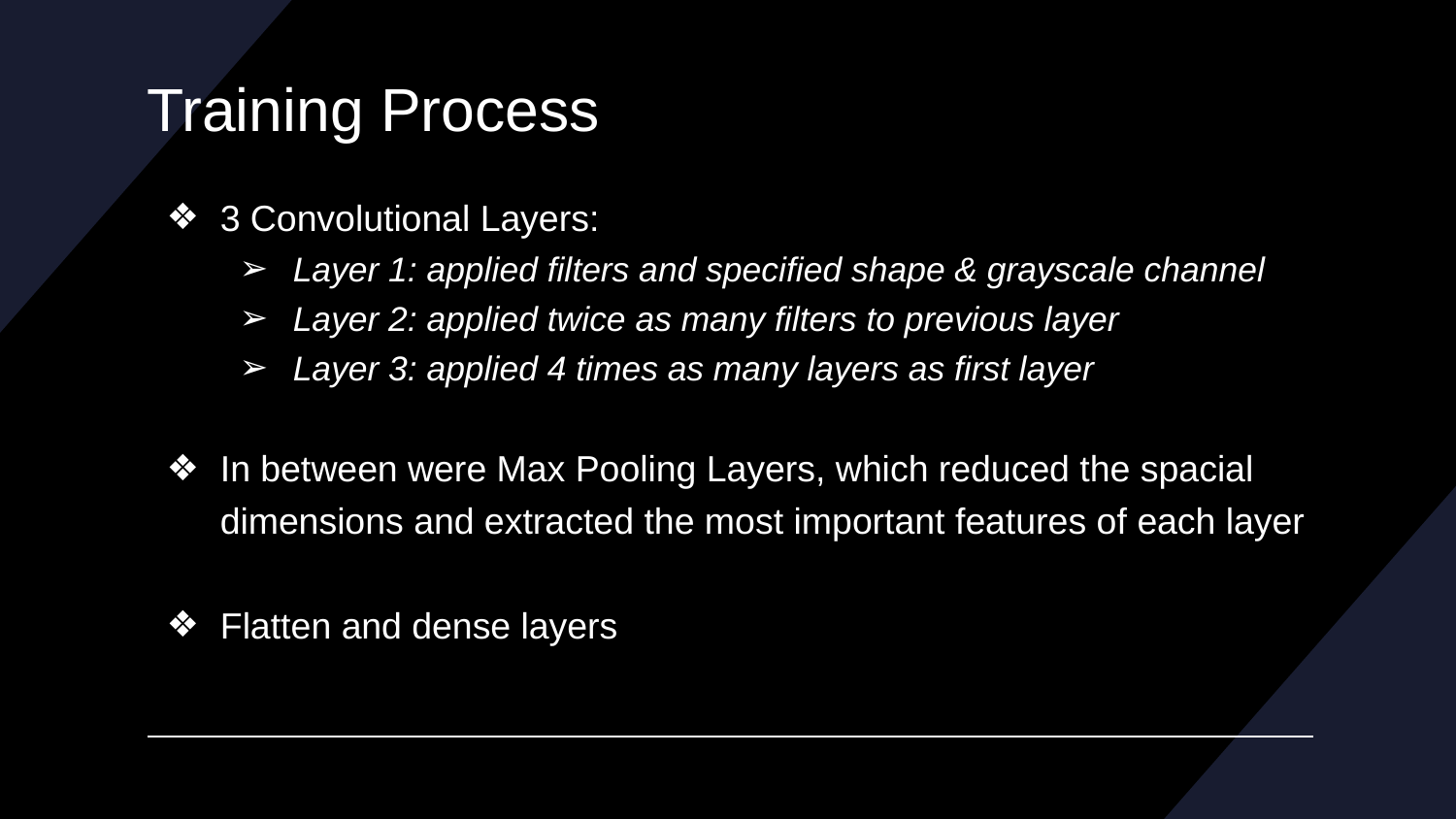

# Training Process
3 Convolutional Layers:
Layer 1: applied filters and specified shape & grayscale channel
Layer 2: applied twice as many filters to previous layer
Layer 3: applied 4 times as many layers as first layer
In between were Max Pooling Layers, which reduced the spacial dimensions and extracted the most important features of each layer
Flatten and dense layers